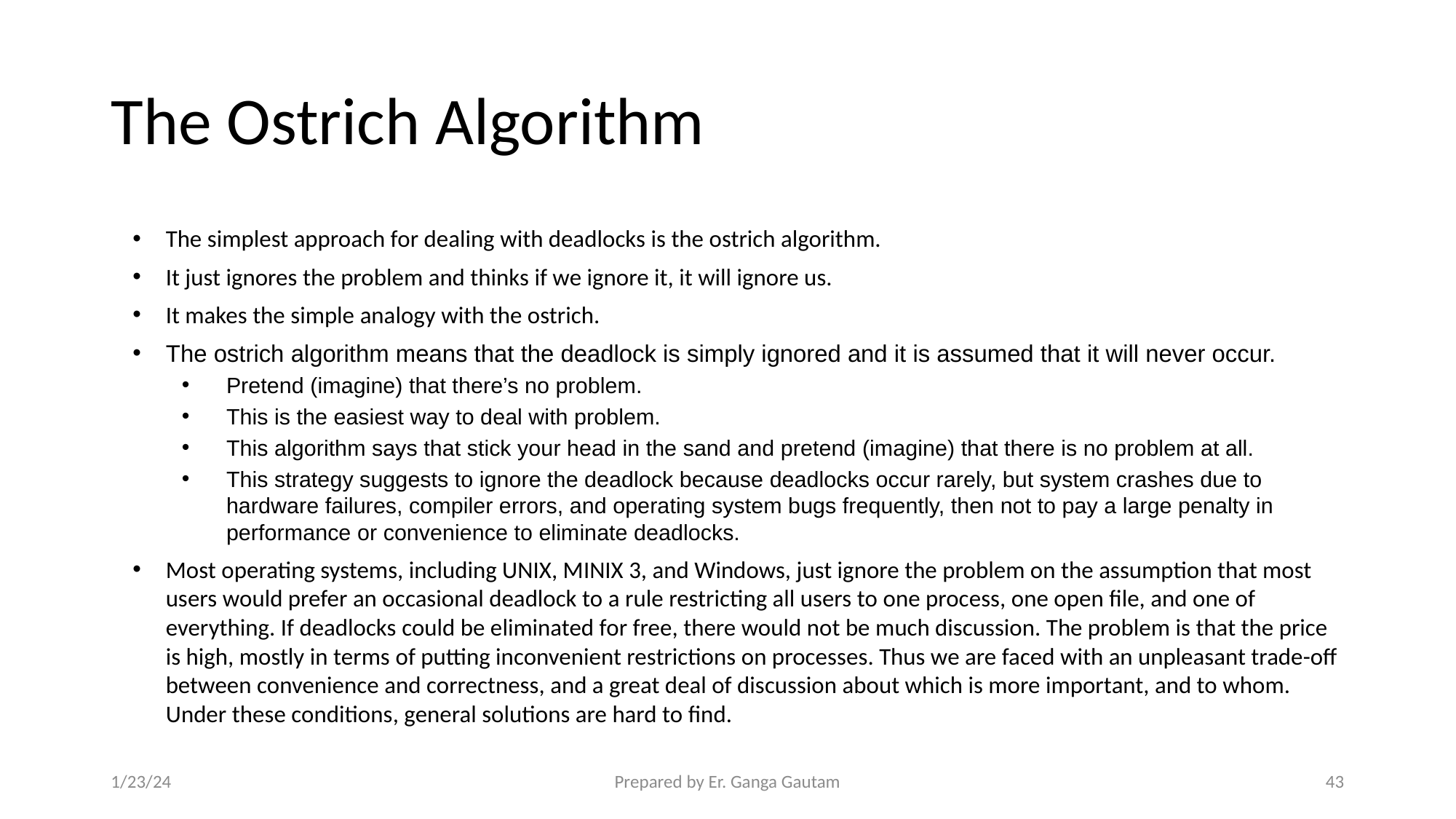

# The Ostrich Algorithm
The simplest approach for dealing with deadlocks is the ostrich algorithm.
It just ignores the problem and thinks if we ignore it, it will ignore us.
It makes the simple analogy with the ostrich.
The ostrich algorithm means that the deadlock is simply ignored and it is assumed that it will never occur.
Pretend (imagine) that there’s no problem.
This is the easiest way to deal with problem.
This algorithm says that stick your head in the sand and pretend (imagine) that there is no problem at all.
This strategy suggests to ignore the deadlock because deadlocks occur rarely, but system crashes due to hardware failures, compiler errors, and operating system bugs frequently, then not to pay a large penalty in performance or convenience to eliminate deadlocks.
Most operating systems, including UNIX, MINIX 3, and Windows, just ignore the problem on the assumption that most users would prefer an occasional deadlock to a rule restricting all users to one process, one open file, and one of everything. If deadlocks could be eliminated for free, there would not be much discussion. The problem is that the price is high, mostly in terms of putting inconvenient restrictions on processes. Thus we are faced with an unpleasant trade-off between convenience and correctness, and a great deal of discussion about which is more important, and to whom. Under these conditions, general solutions are hard to find.
1/23/24
Prepared by Er. Ganga Gautam
43